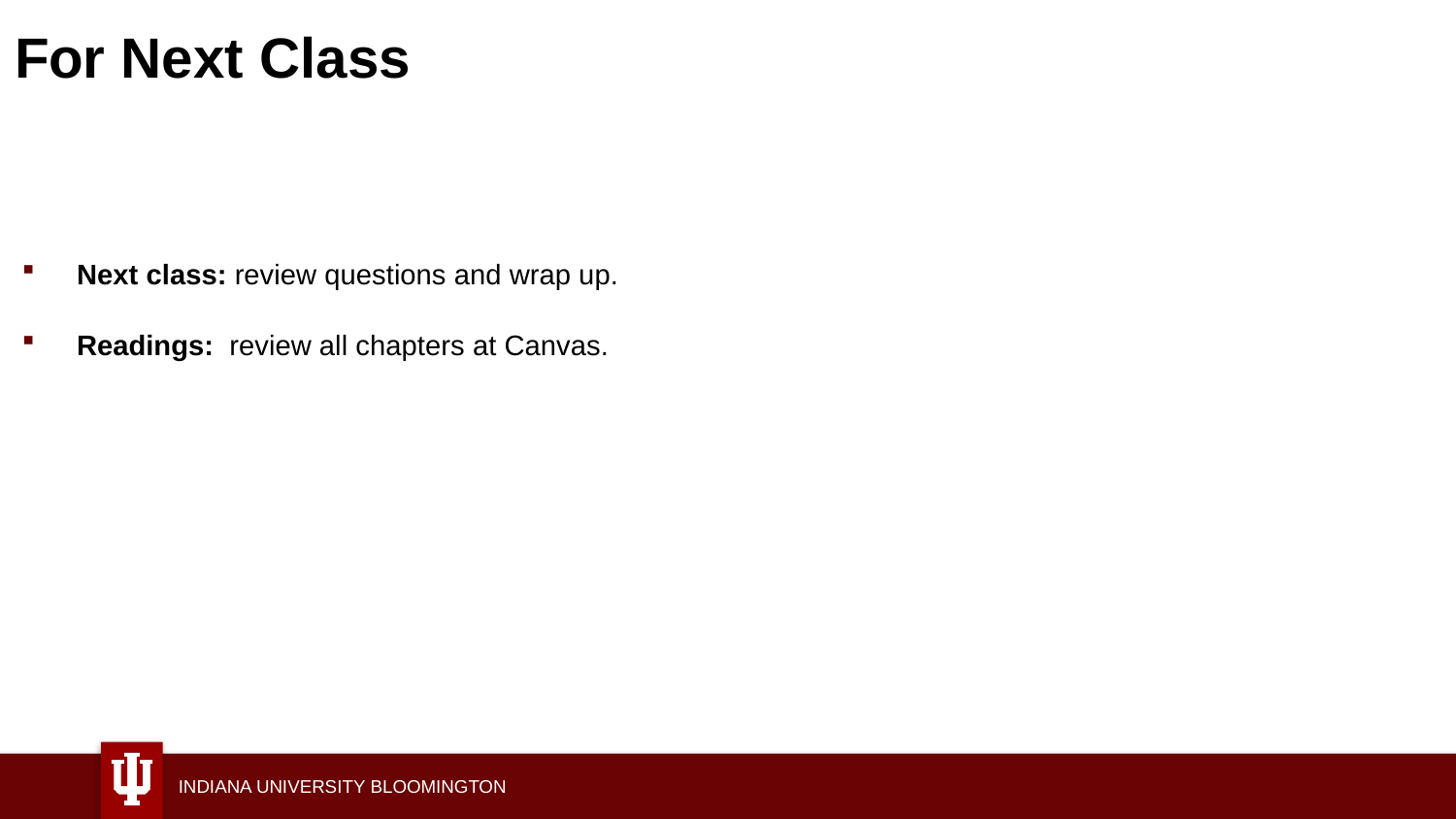

# For Next Class
Next class: review questions and wrap up.
Readings:  review all chapters at Canvas.